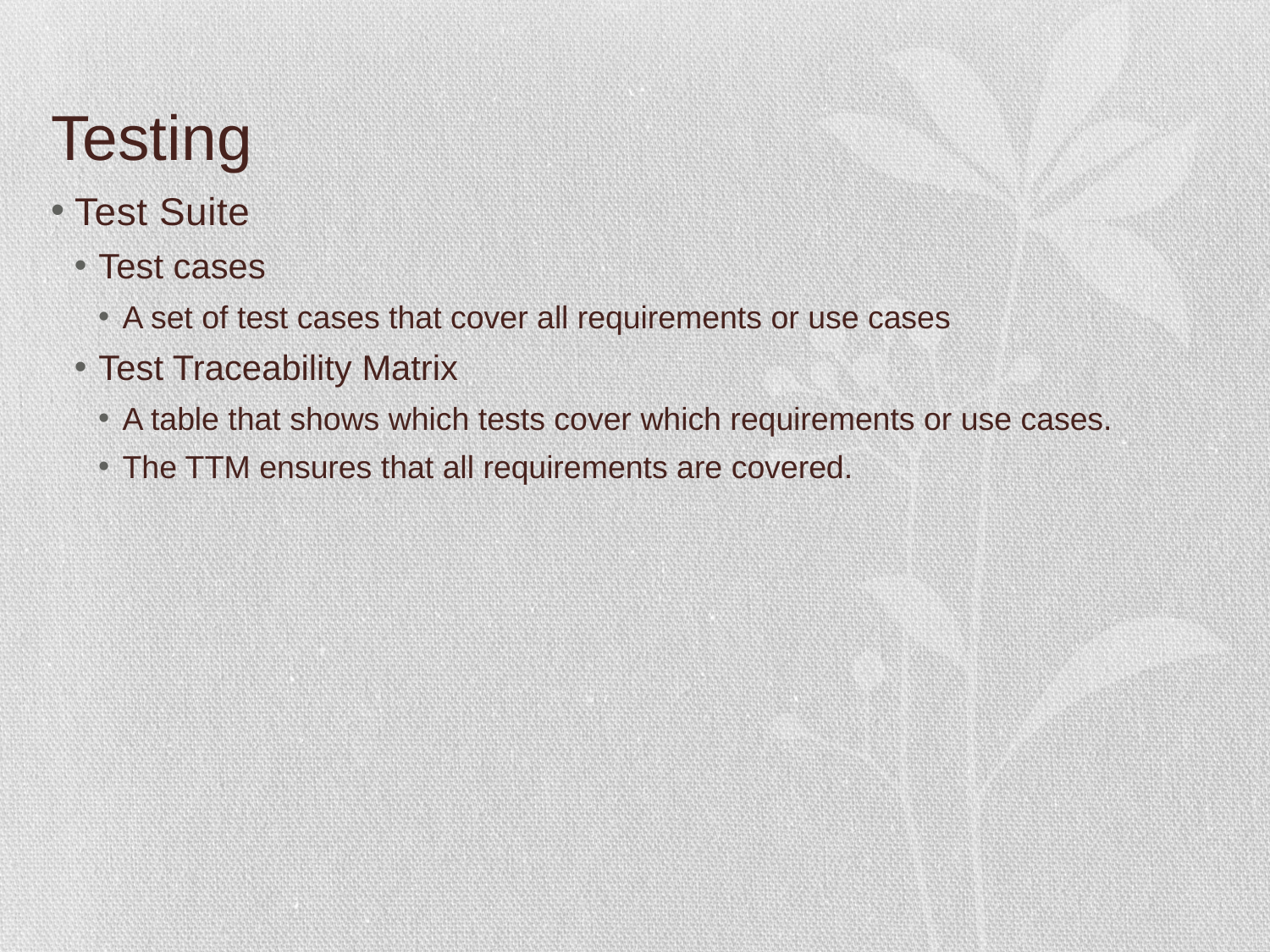

# Testing
Test Suite
Test cases
A set of test cases that cover all requirements or use cases
Test Traceability Matrix
A table that shows which tests cover which requirements or use cases.
The TTM ensures that all requirements are covered.